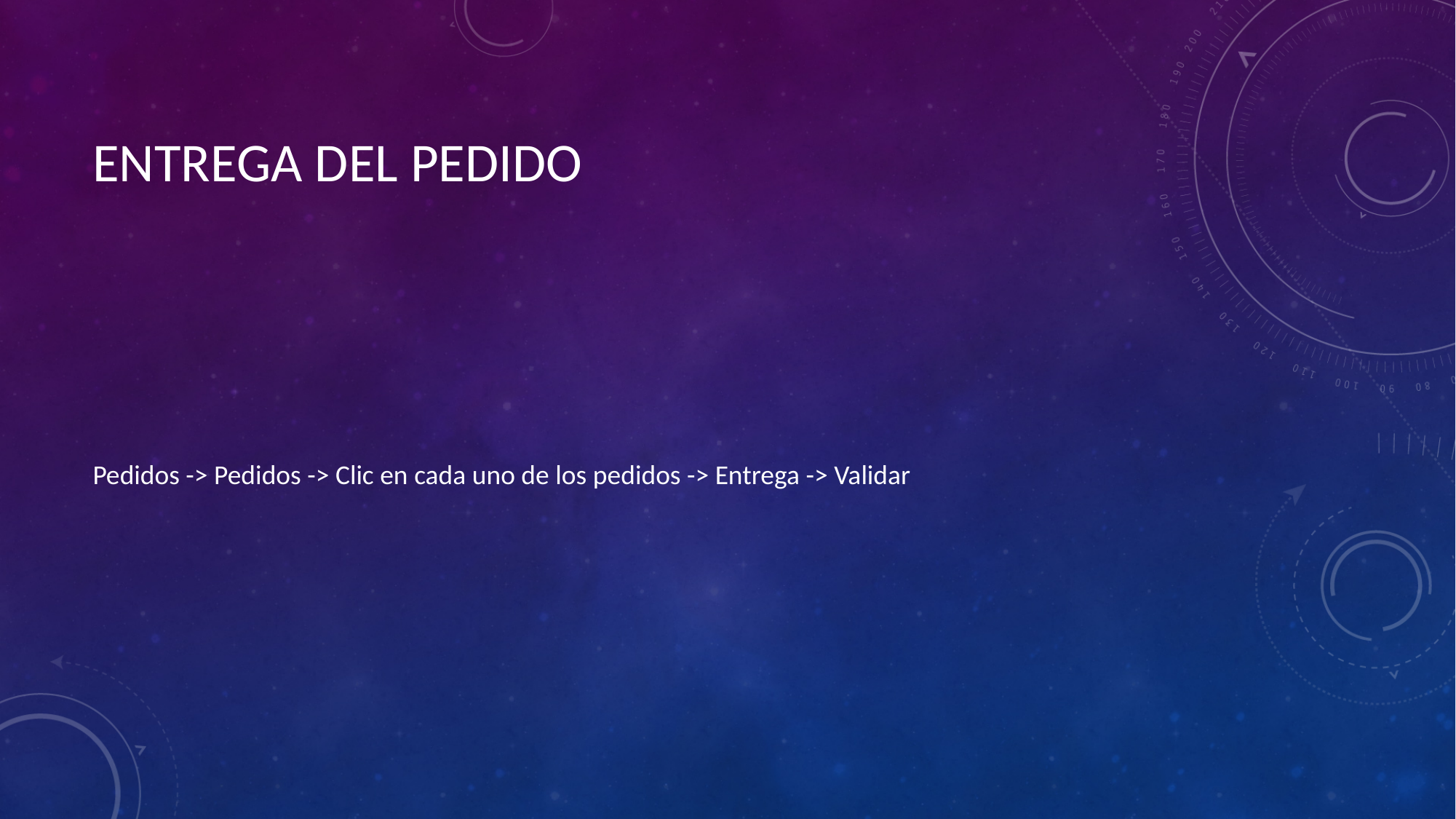

# Entrega del pedido
Pedidos -> Pedidos -> Clic en cada uno de los pedidos -> Entrega -> Validar